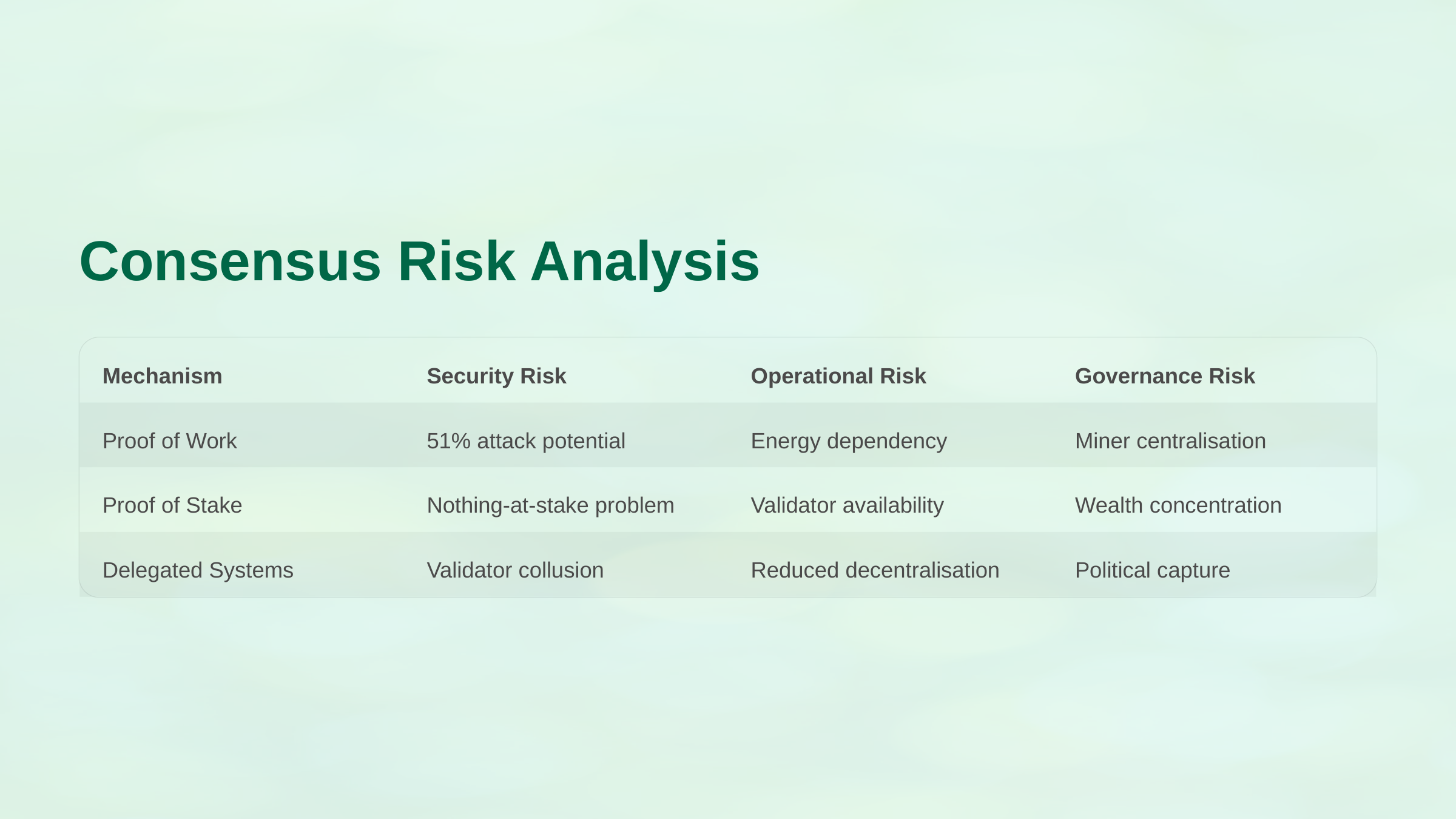

Consensus Risk Analysis

Mechanism
Security Risk
Operational Risk
Governance Risk

Proof of Work
51% attack potential
Energy dependency
Miner centralisation

Proof of Stake
Nothing-at-stake problem
Validator availability
Wealth concentration

Delegated Systems
Validator collusion
Reduced decentralisation
Political capture